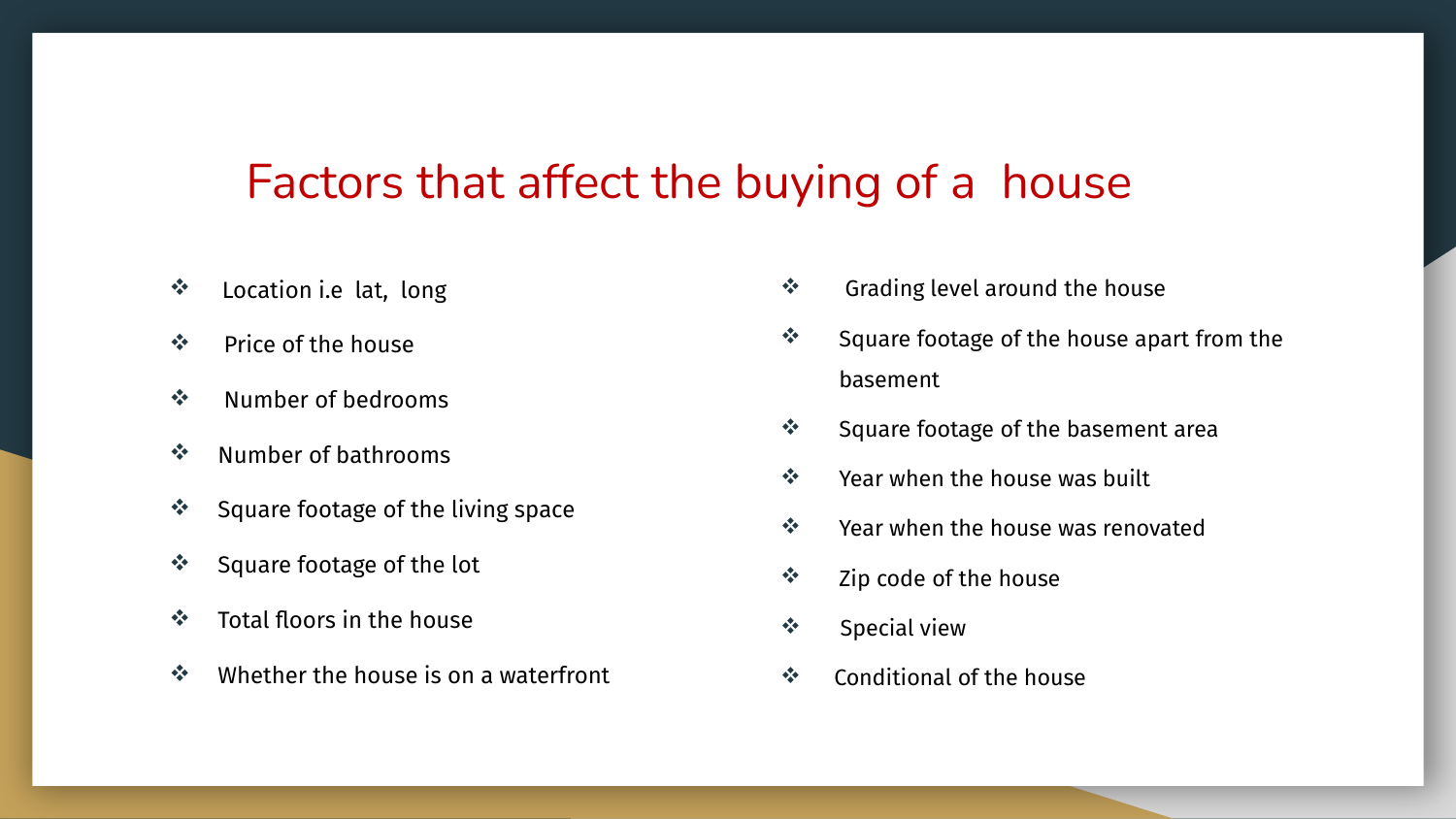

# Factors that affect the buying of a  house
 Grading level around the house
Square footage of the house apart from the basement
Square footage of the basement area
Year when the house was built
Year when the house was renovated
Zip code of the house
 Special view
Conditional of the house

Location i.e  lat,  long
 Price of the house
 Number of bedrooms
Number of bathrooms
Square footage of the living space
Square footage of the lot
Total floors in the house
Whether the house is on a waterfront